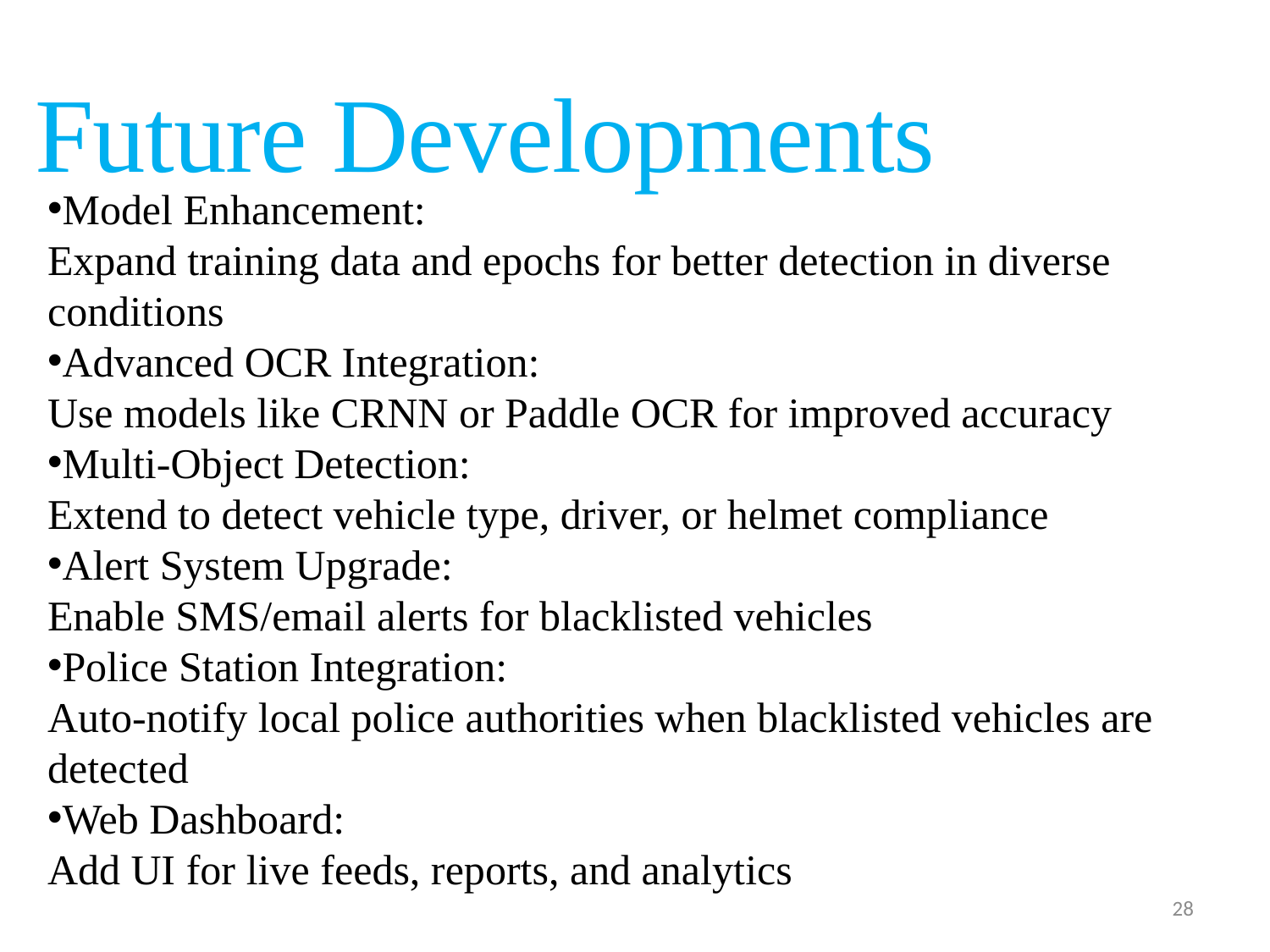

Future Developments
Model Enhancement:
Expand training data and epochs for better detection in diverse conditions
Advanced OCR Integration:
Use models like CRNN or Paddle OCR for improved accuracy
Multi-Object Detection:
Extend to detect vehicle type, driver, or helmet compliance
Alert System Upgrade:
Enable SMS/email alerts for blacklisted vehicles
Police Station Integration:
Auto-notify local police authorities when blacklisted vehicles are detected
Web Dashboard:
Add UI for live feeds, reports, and analytics
28